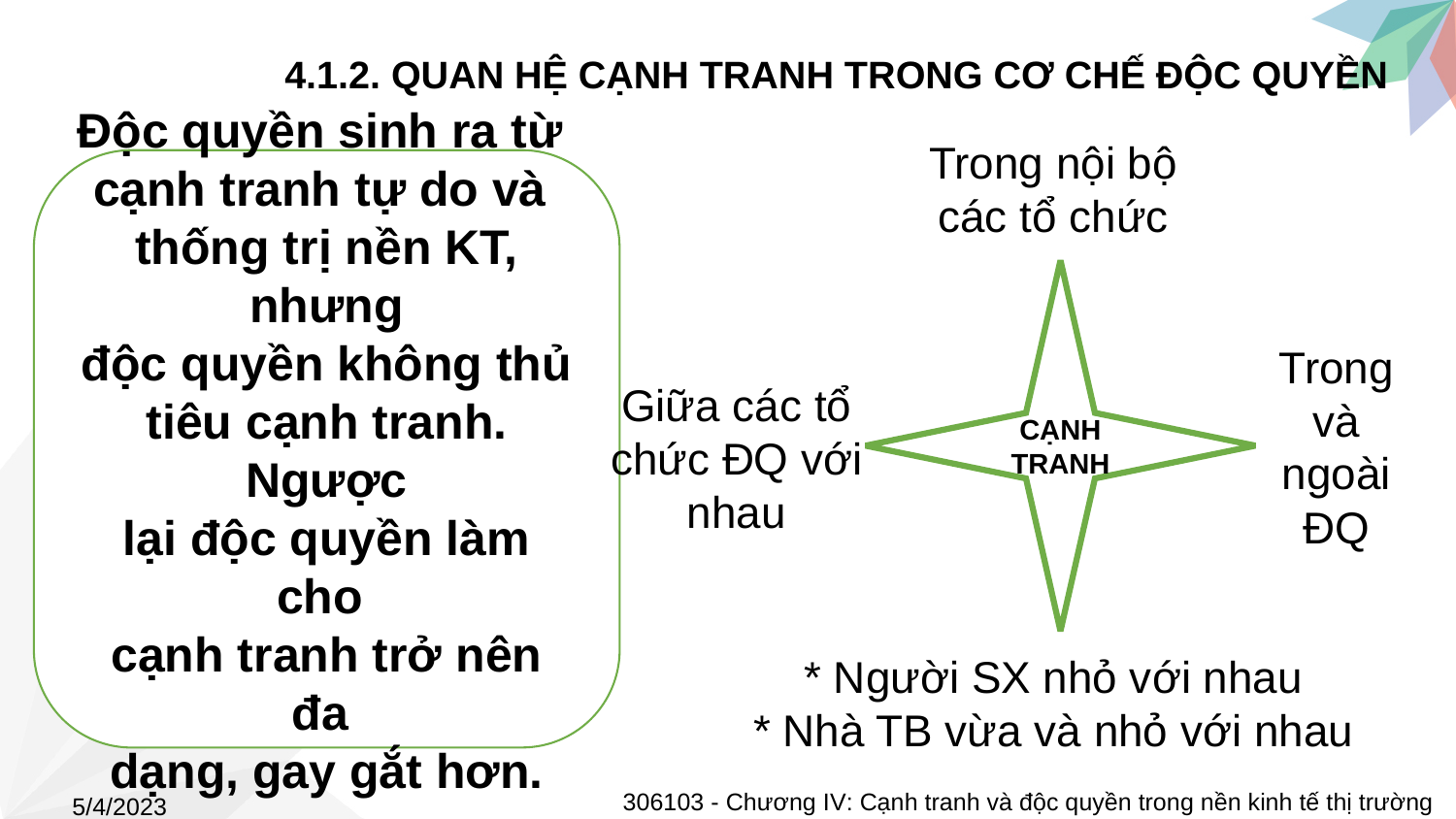

4.1.2. QUAN HỆ CẠNH TRANH TRONG CƠ CHẾ ĐỘC QUYỀN
Trong nội bộ các tổ chức
Độc quyền sinh ra từ
cạnh tranh tự do và
thống trị nền KT, nhưng
độc quyền không thủ
tiêu cạnh tranh. Ngược
lại độc quyền làm cho
cạnh tranh trở nên đa
dạng, gay gắt hơn.

Trong và ngoài ĐQ
02
Giữa các tổ chức ĐQ với nhau
CẠNH TRANH
04
* Người SX nhỏ với nhau
* Nhà TB vừa và nhỏ với nhau
306103 - Chương IV: Cạnh tranh và độc quyền trong nền kinh tế thị trường
5/4/2023